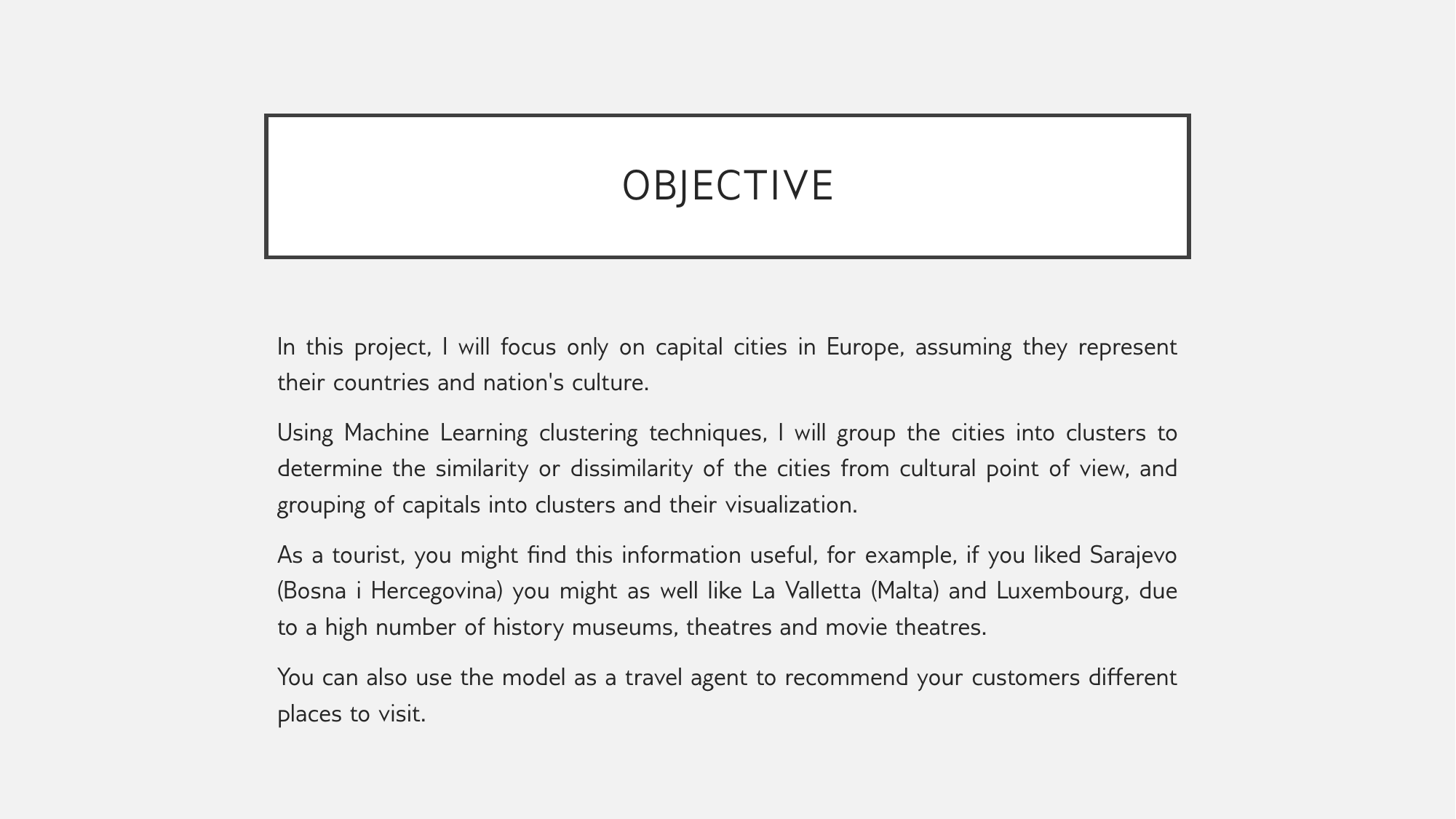

# objective
In this project, I will focus only on capital cities in Europe, assuming they represent their countries and nation's culture.
Using Machine Learning clustering techniques, I will group the cities into clusters to determine the similarity or dissimilarity of the cities from cultural point of view, and grouping of capitals into clusters and their visualization.
As a tourist, you might find this information useful, for example, if you liked Sarajevo (Bosna i Hercegovina) you might as well like La Valletta (Malta) and Luxembourg, due to a high number of history museums, theatres and movie theatres.
You can also use the model as a travel agent to recommend your customers different places to visit.